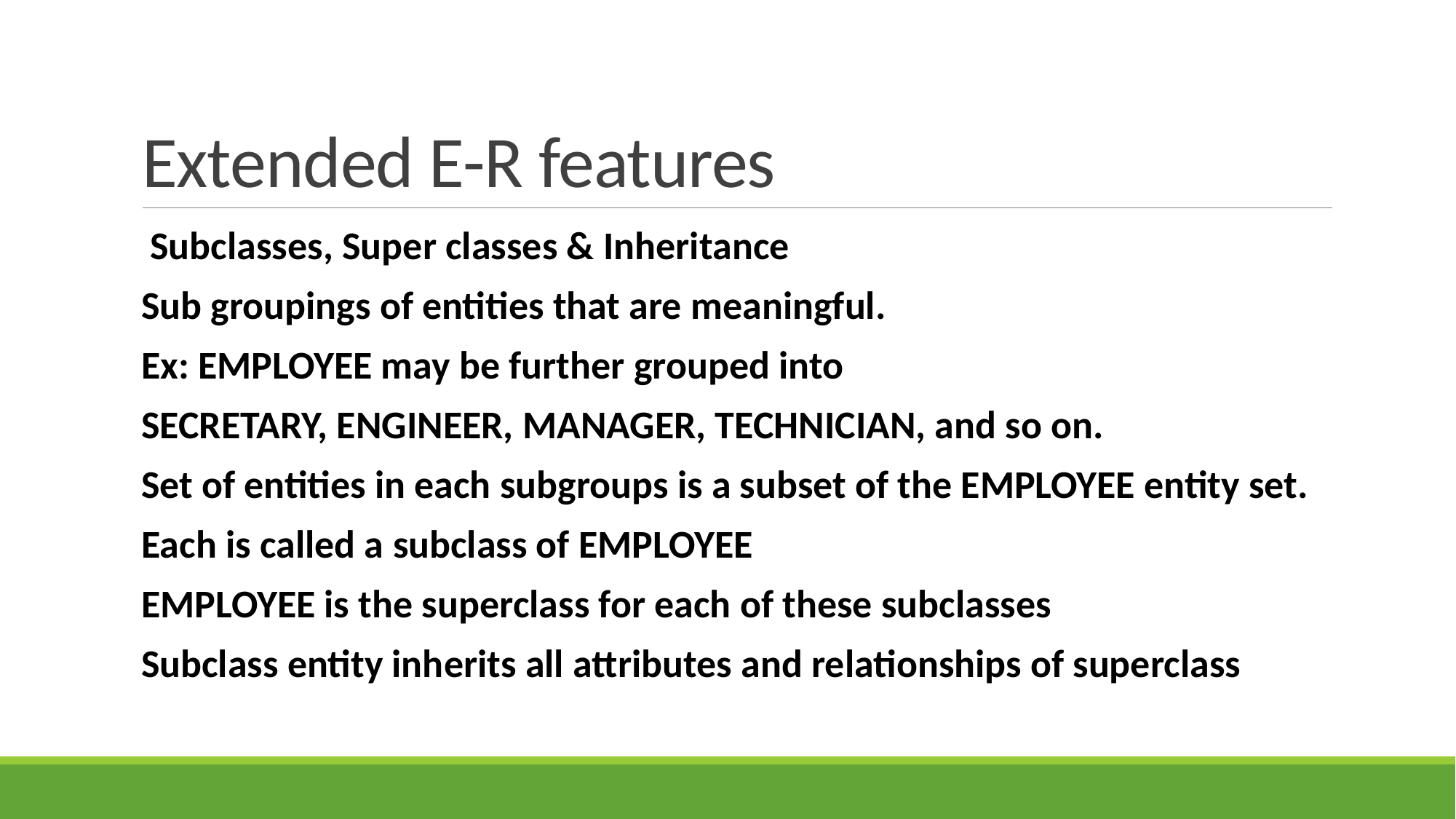

# Extended E-R features
 Subclasses, Super classes & Inheritance
Sub groupings of entities that are meaningful.
Ex: EMPLOYEE may be further grouped into
SECRETARY, ENGINEER, MANAGER, TECHNICIAN, and so on.
Set of entities in each subgroups is a subset of the EMPLOYEE entity set.
Each is called a subclass of EMPLOYEE
EMPLOYEE is the superclass for each of these subclasses
Subclass entity inherits all attributes and relationships of superclass